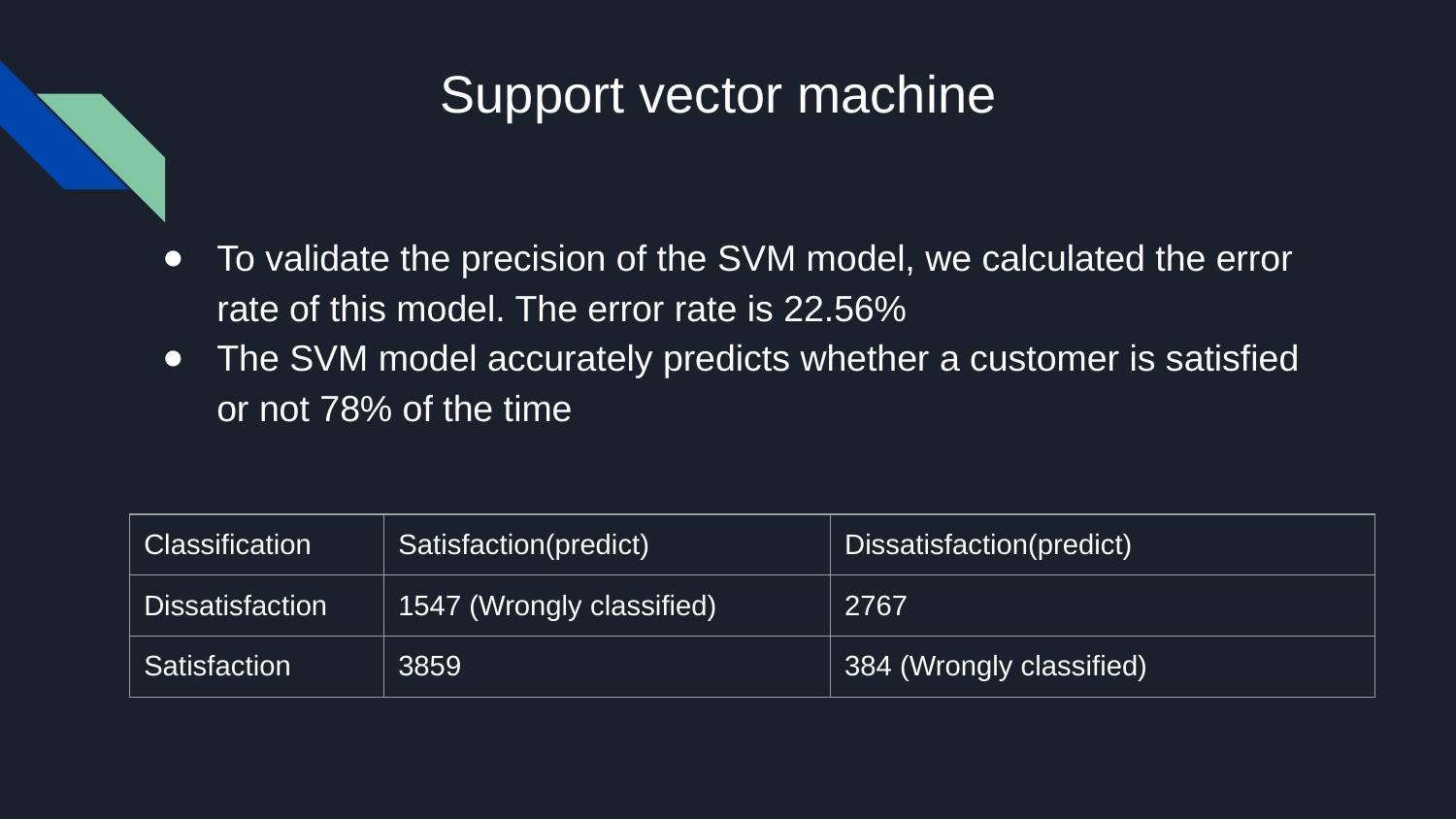

Support vector machine
To validate the precision of the SVM model, we calculated the error rate of this model. The error rate is 22.56%
The SVM model accurately predicts whether a customer is satisfied or not 78% of the time

| Classification | Satisfaction(predict) | Dissatisfaction(predict) |
| --- | --- | --- |
| Dissatisfaction | 1547 (Wrongly classified) | 2767 |
| Satisfaction | 3859 | 384 (Wrongly classified) |